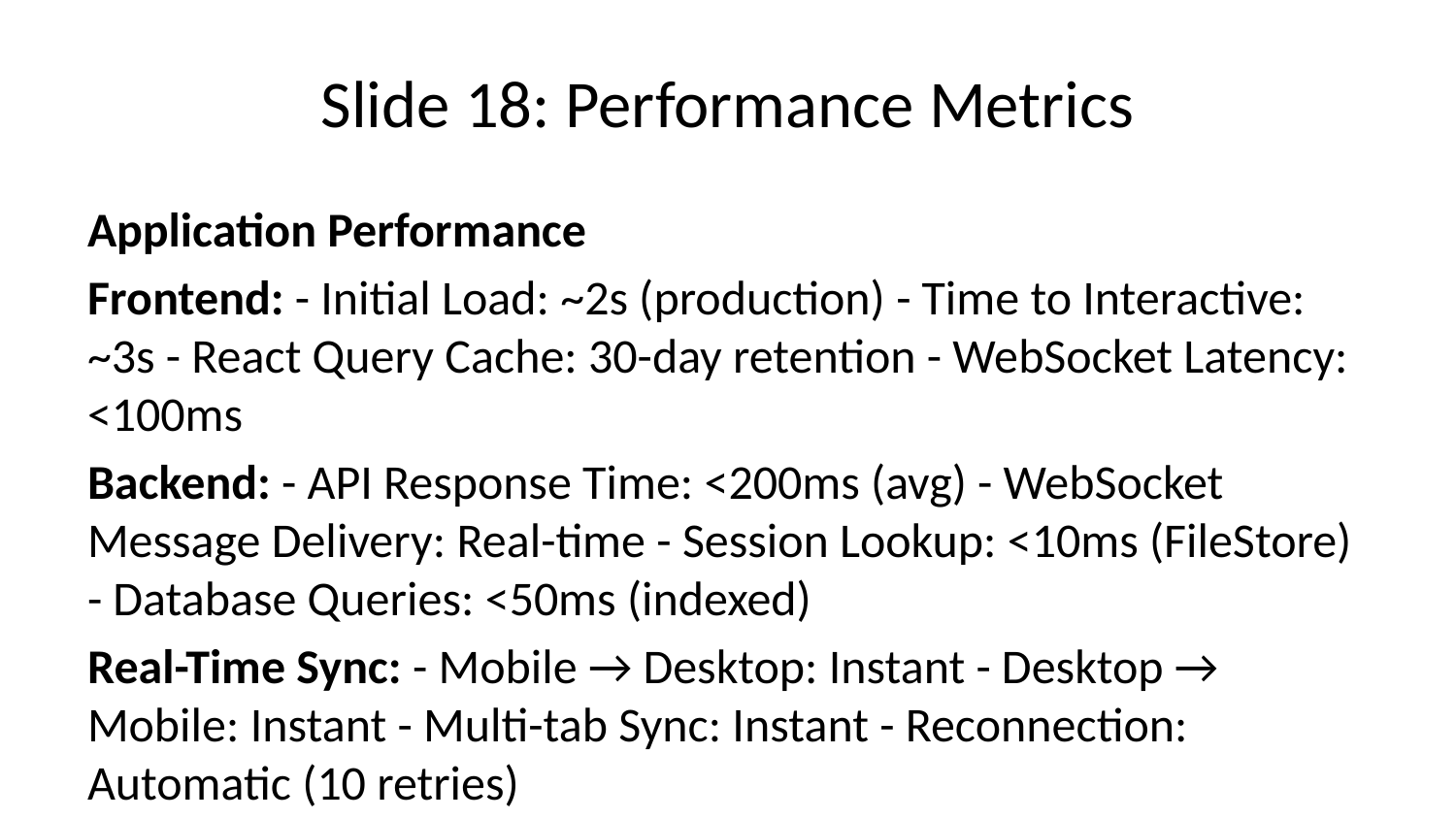

# Slide 18: Performance Metrics
Application Performance
Frontend: - Initial Load: ~2s (production) - Time to Interactive: ~3s - React Query Cache: 30-day retention - WebSocket Latency: <100ms
Backend: - API Response Time: <200ms (avg) - WebSocket Message Delivery: Real-time - Session Lookup: <10ms (FileStore) - Database Queries: <50ms (indexed)
Real-Time Sync: - Mobile → Desktop: Instant - Desktop → Mobile: Instant - Multi-tab Sync: Instant - Reconnection: Automatic (10 retries)